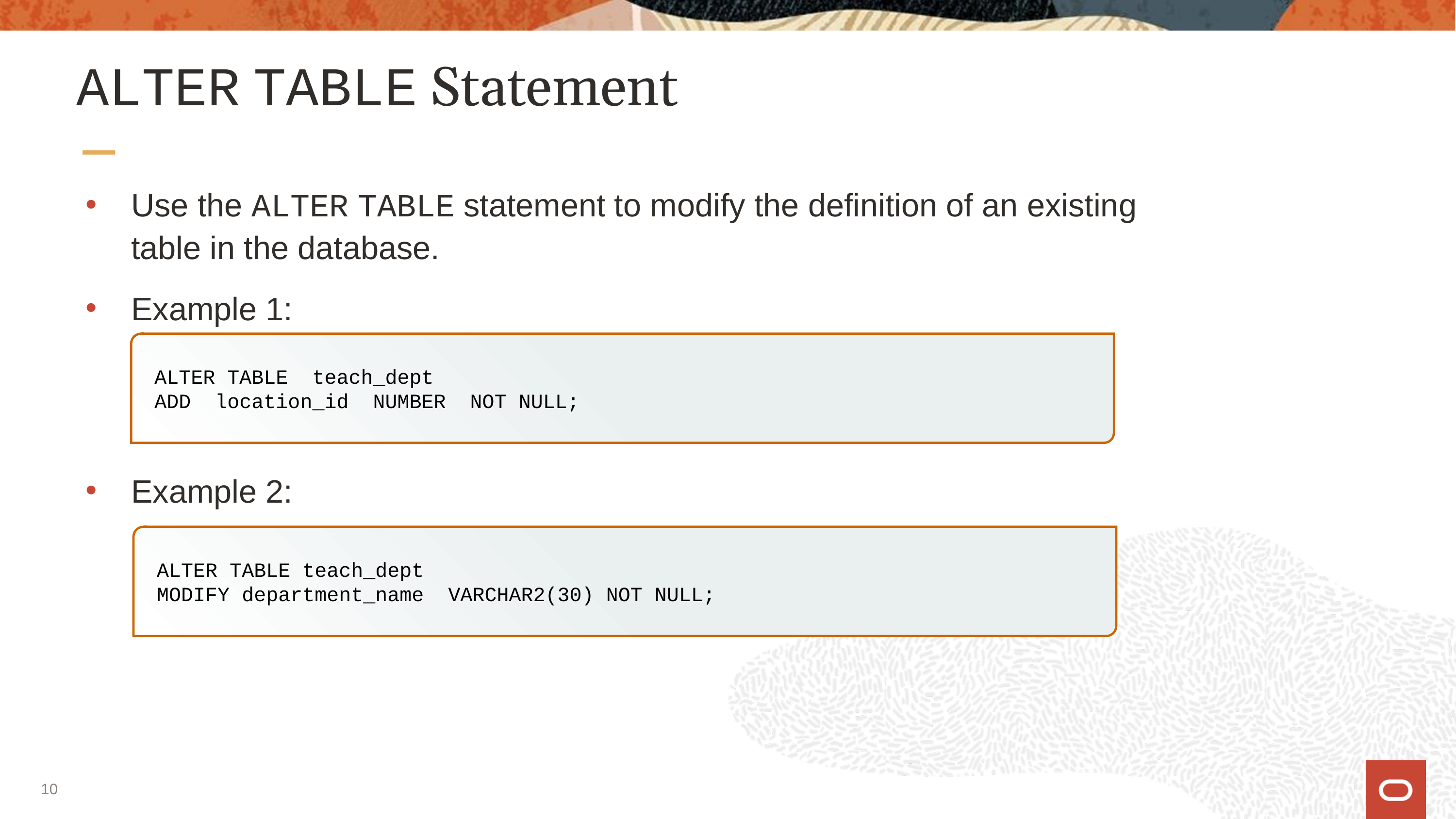

# ALTER TABLE Statement
Use the ALTER TABLE statement to modify the definition of an existing table in the database.
Example 1:

Example 2:
ALTER TABLE  teach_dept
ADD  location_id  NUMBER  NOT NULL;

ALTER TABLE teach_dept
MODIFY department_name  VARCHAR2(30) NOT NULL;